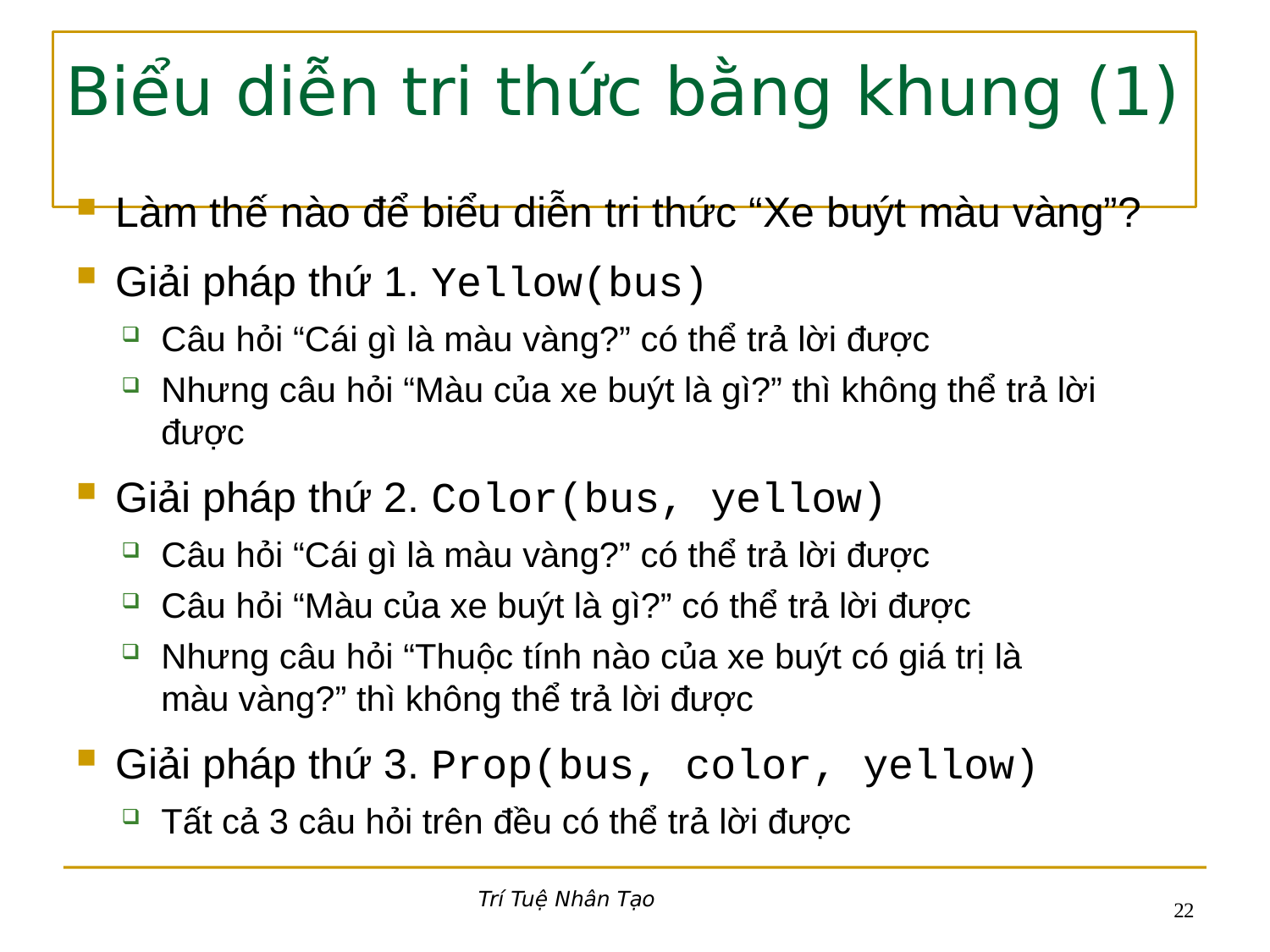

# Biểu diễn tri thức bằng khung (1)
Làm thế nào để biểu diễn tri thức “Xe buýt màu vàng”?
Giải pháp thứ 1. Yellow(bus)
Câu hỏi “Cái gì là màu vàng?” có thể trả lời được
Nhưng câu hỏi “Màu của xe buýt là gì?” thì không thể trả lời được
Giải pháp thứ 2. Color(bus, yellow)
Câu hỏi “Cái gì là màu vàng?” có thể trả lời được
Câu hỏi “Màu của xe buýt là gì?” có thể trả lời được
Nhưng câu hỏi “Thuộc tính nào của xe buýt có giá trị là màu vàng?” thì không thể trả lời được
Giải pháp thứ 3. Prop(bus, color, yellow)
Tất cả 3 câu hỏi trên đều có thể trả lời được

Trí Tuệ Nhân Tạo
22